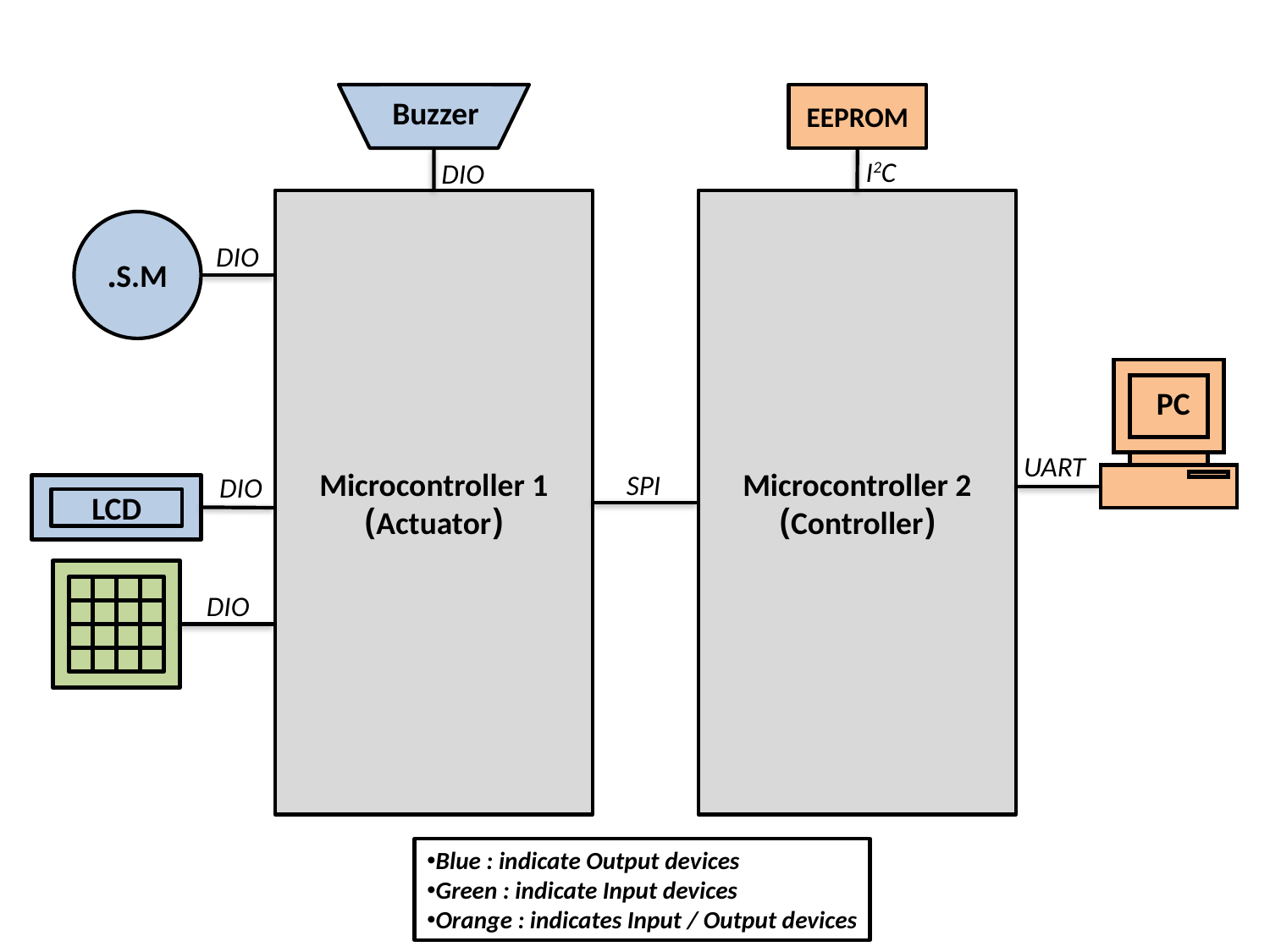

Buzzer
EEPROM
I2C
DIO
Microcontroller 1
(Actuator)
Microcontroller 2
(Controller)
S.M.
DIO
PC
UART
SPI
DIO

LCD

DIO
Blue : indicate Output devices
Green : indicate Input devices
Orange : indicates Input / Output devices